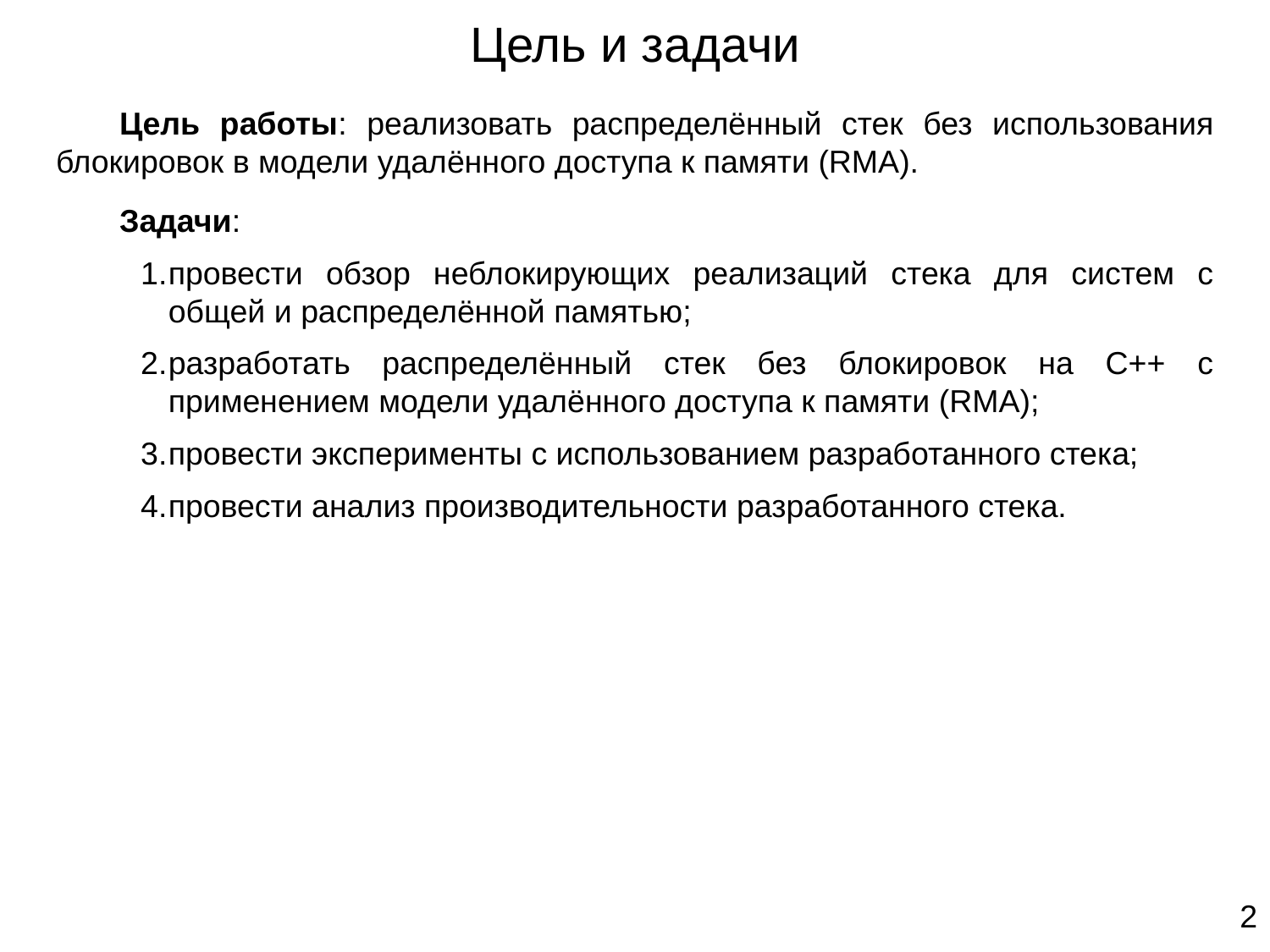

# Цель и задачи
Цель работы: реализовать распределённый стек без использования блокировок в модели удалённого доступа к памяти (RMA).
Задачи:
провести обзор неблокирующих реализаций стека для систем с общей и распределённой памятью;
разработать распределённый стек без блокировок на C++ с применением модели удалённого доступа к памяти (RMA);
провести эксперименты с использованием разработанного стека;
провести анализ производительности разработанного стека.
2